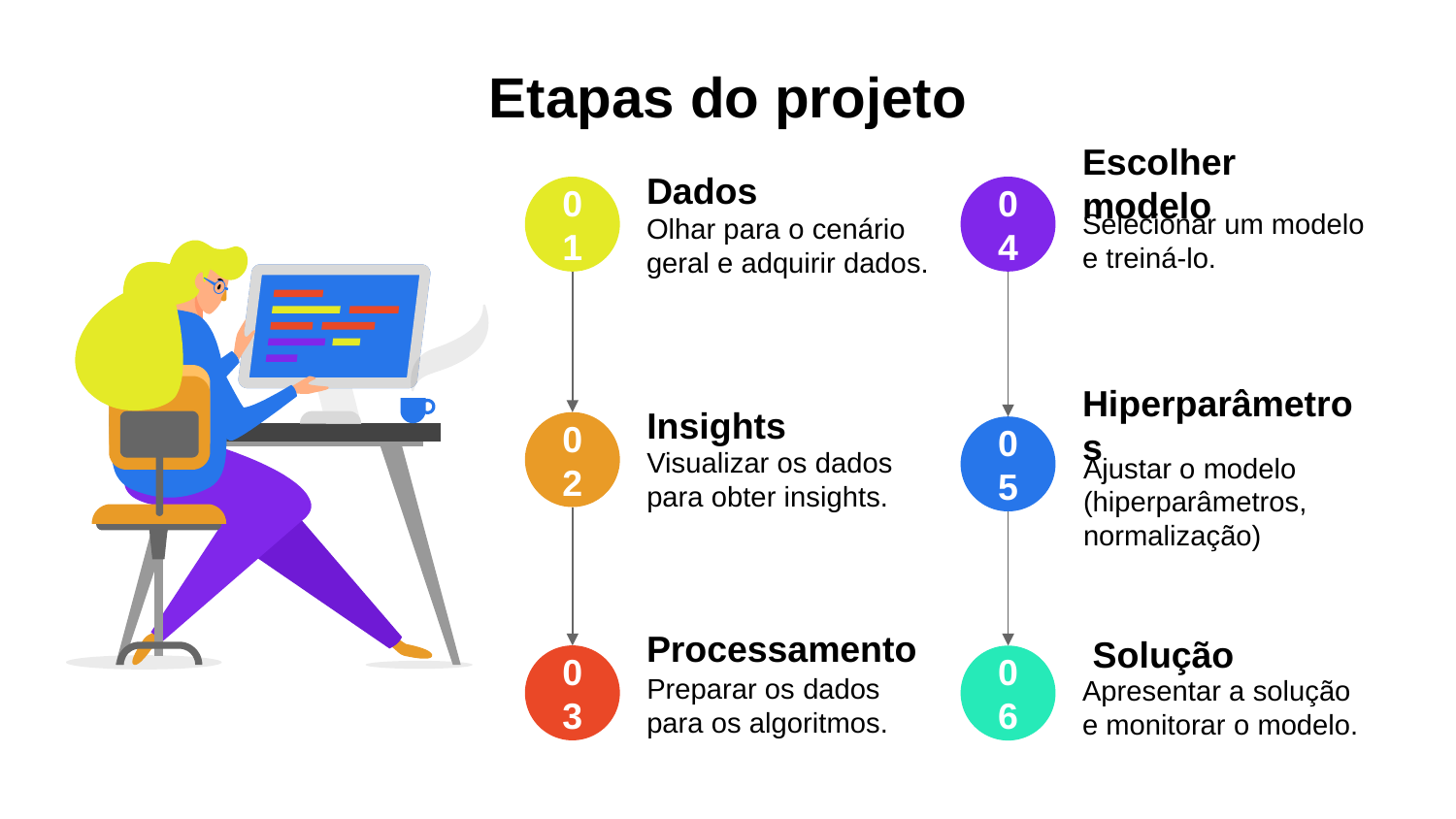

# Etapas do projeto
Escolher modelo
Selecionar um modelo e treiná-lo.

04
Dados
Olhar para o cenário geral e adquirir dados.
01

Hiperparâmetros
Ajustar o modelo (hiperparâmetros, normalização)
05
Insights
Visualizar os dados para obter insights.
02
Processamento
Preparar os dados para os algoritmos.
03
 Solução
Apresentar a solução e monitorar o modelo.
06